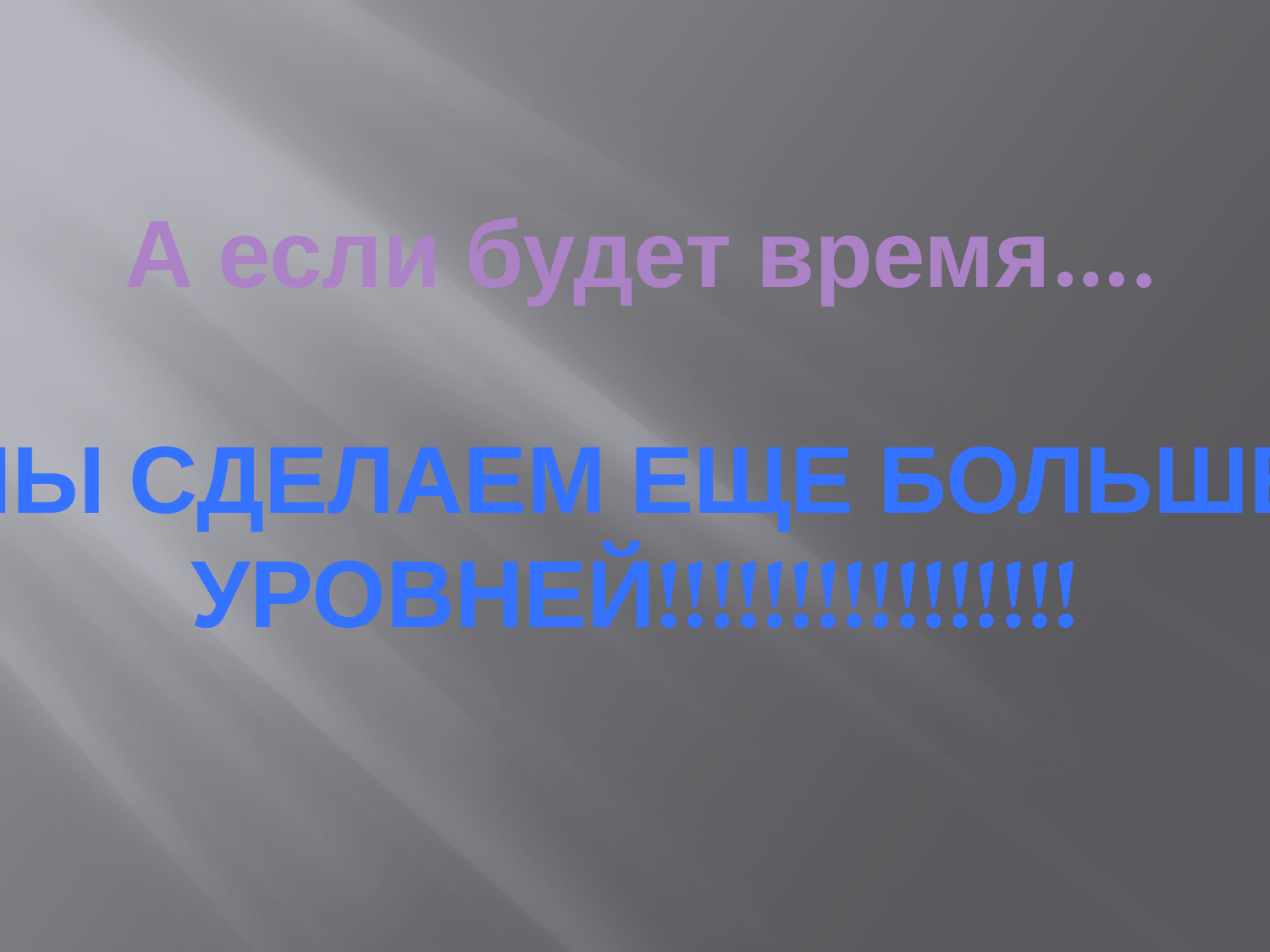

#
А если будет время….

Мы сделаем еще больше
уровней!!!!!!!!!!!!!!!!